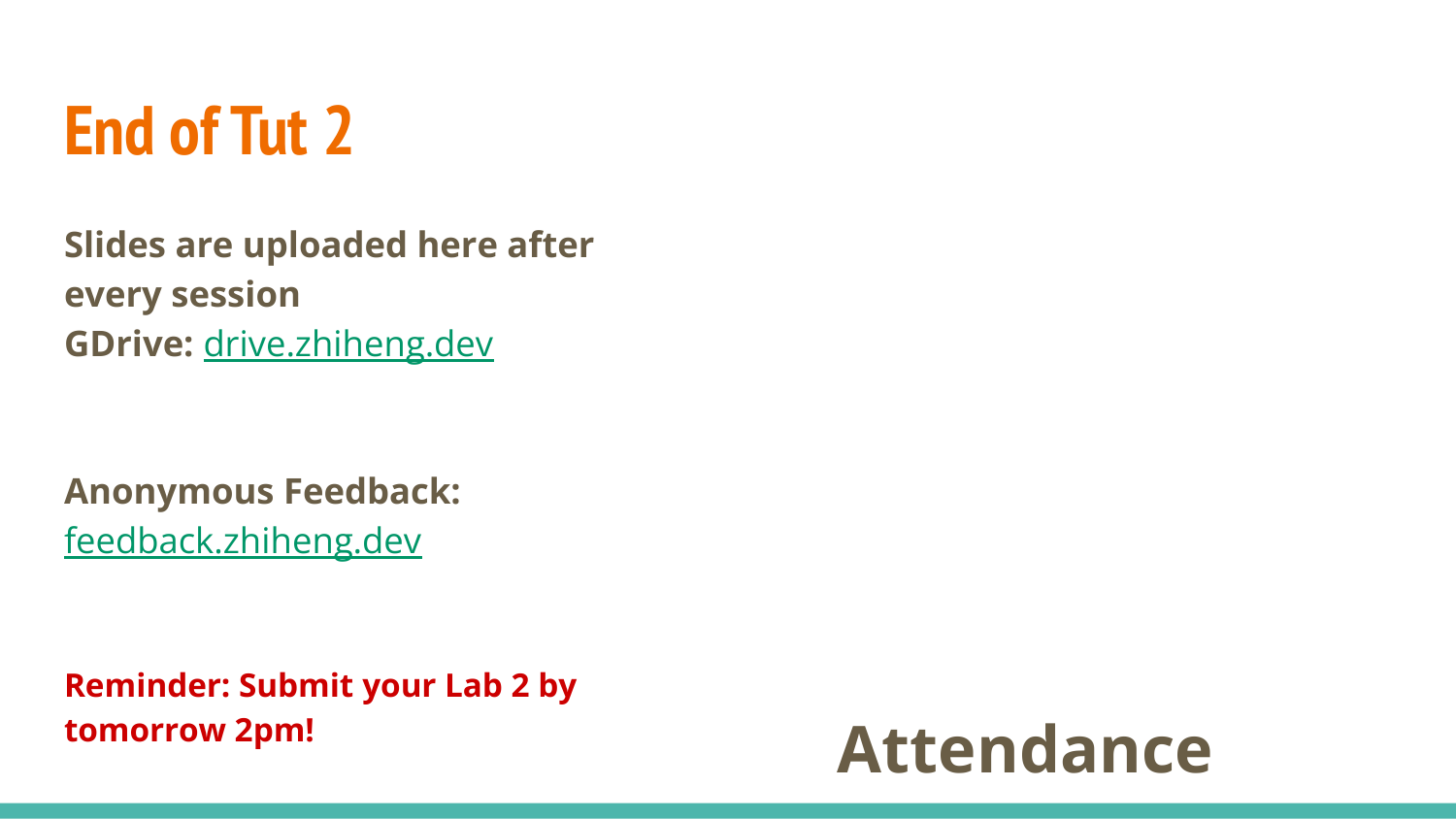

# End of Tut 2
Slides are uploaded here after every session
GDrive: drive.zhiheng.dev

Anonymous Feedback: feedback.zhiheng.dev

Reminder: Submit your Lab 2 by tomorrow 2pm!
Attendance